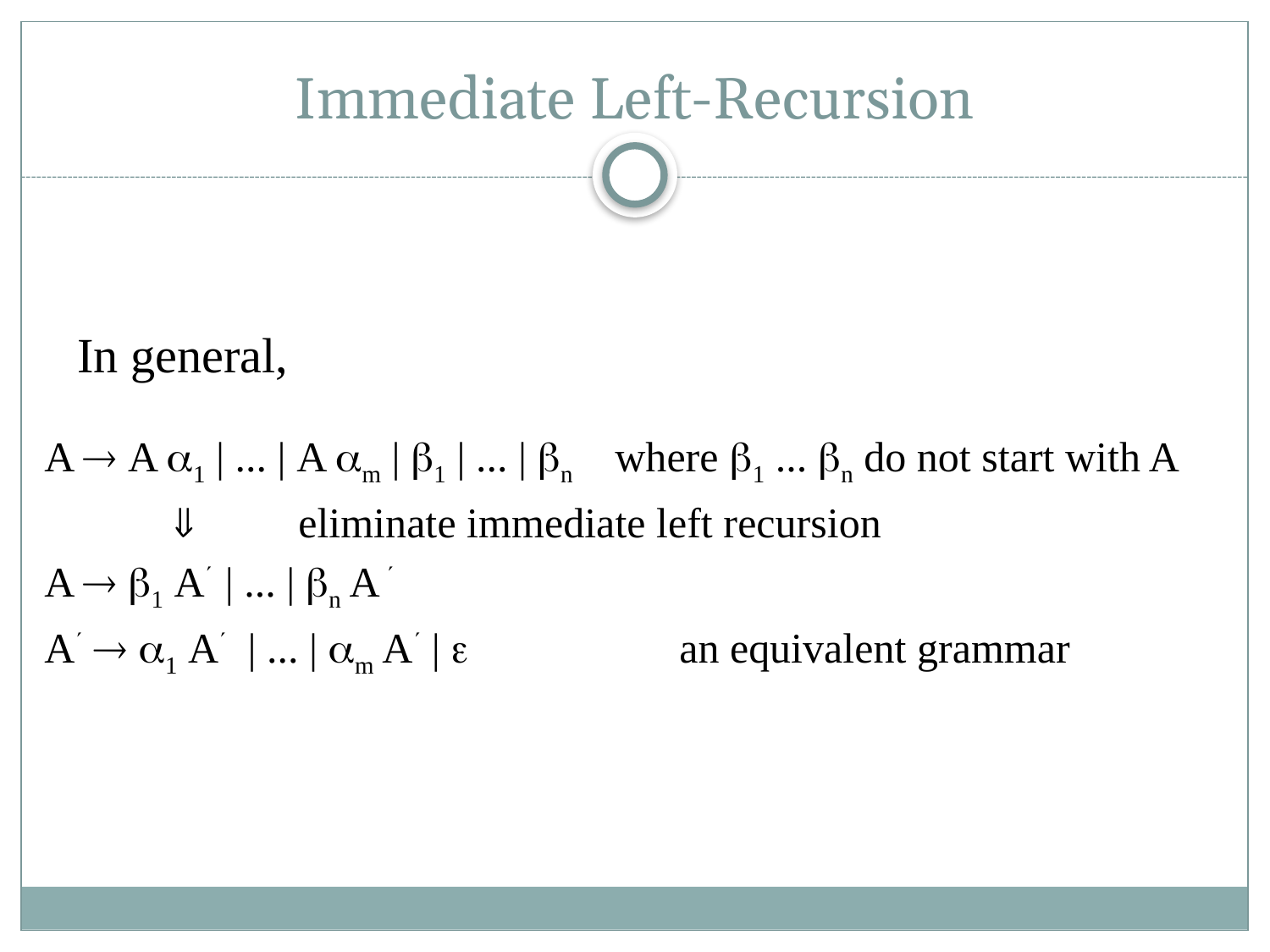

# Immediate Left-Recursion
In general,
A → A α1 | ... | A αm | β1 | ... | βn    where β1 ... βn do not start with A
	⇓	eliminate immediate left recursion
A → β1 A′  | ... | βn A ′
A′ → α1 A′  | ... | αm A′ | ε 		an equivalent grammar